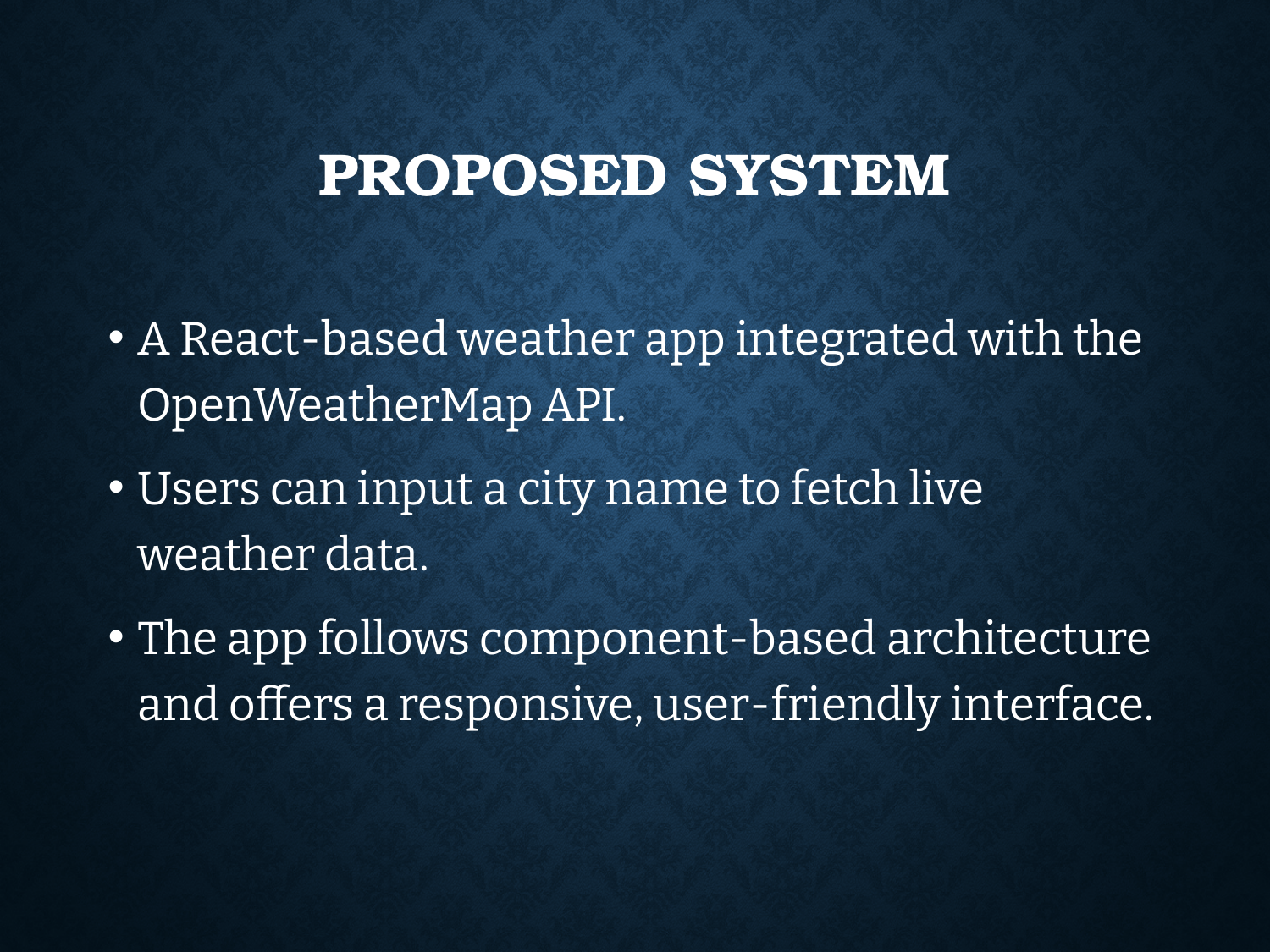

# Proposed System
A React-based weather app integrated with the OpenWeatherMap API.
Users can input a city name to fetch live weather data.
The app follows component-based architecture and offers a responsive, user-friendly interface.